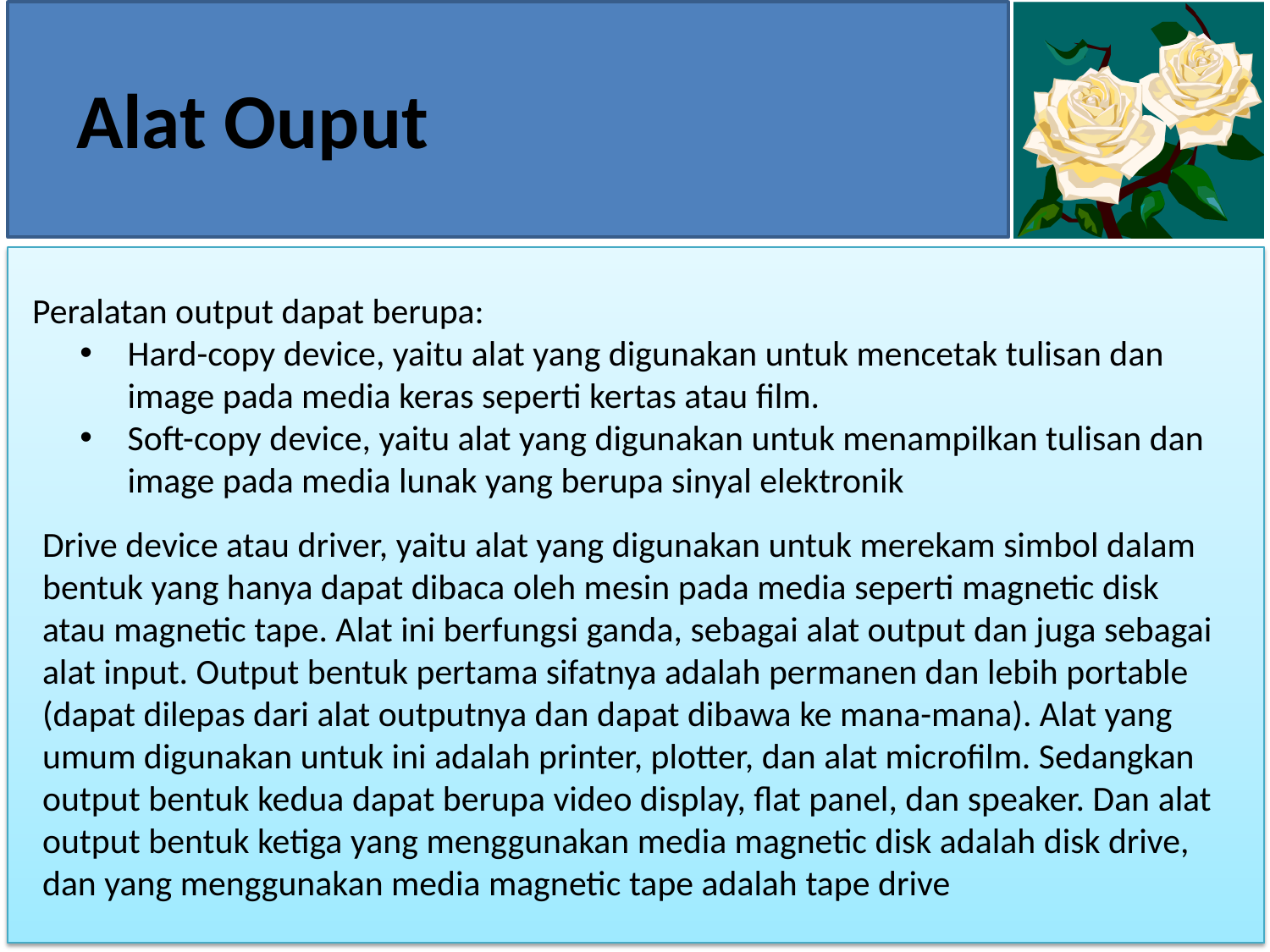

# Alat Ouput
Peralatan output dapat berupa:
Hard-copy device, yaitu alat yang digunakan untuk mencetak tulisan dan image pada media keras seperti kertas atau film.
Soft-copy device, yaitu alat yang digunakan untuk menampilkan tulisan dan image pada media lunak yang berupa sinyal elektronik
Drive device atau driver, yaitu alat yang digunakan untuk merekam simbol dalam bentuk yang hanya dapat dibaca oleh mesin pada media seperti magnetic disk atau magnetic tape. Alat ini berfungsi ganda, sebagai alat output dan juga sebagai alat input. Output bentuk pertama sifatnya adalah permanen dan lebih portable (dapat dilepas dari alat outputnya dan dapat dibawa ke mana-mana). Alat yang umum digunakan untuk ini adalah printer, plotter, dan alat microfilm. Sedangkan output bentuk kedua dapat berupa video display, flat panel, dan speaker. Dan alat output bentuk ketiga yang menggunakan media magnetic disk adalah disk drive, dan yang menggunakan media magnetic tape adalah tape drive